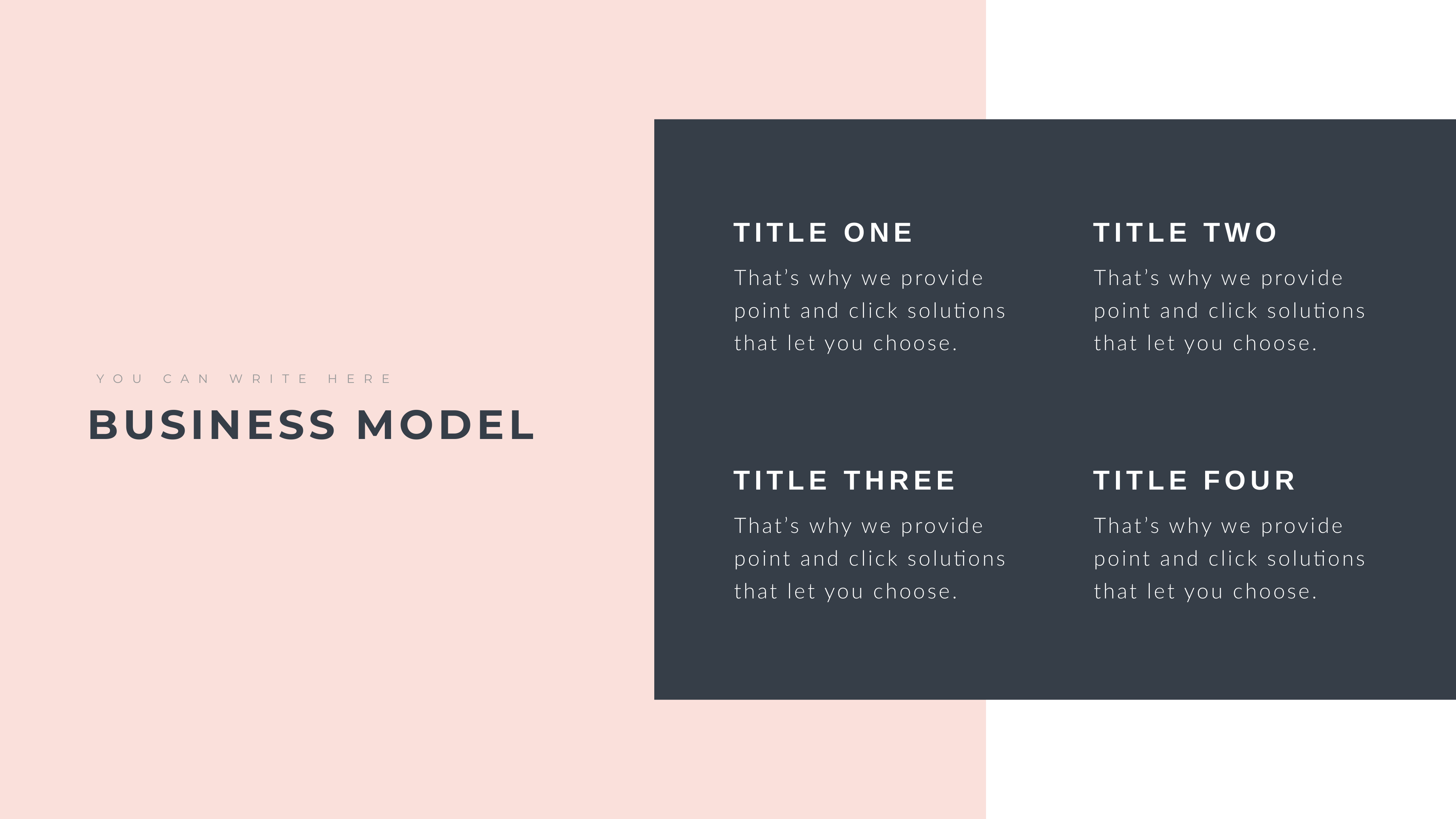

TITLE ONE
TITLE TWO
That’s why we provide point and click solutions that let you choose.
That’s why we provide point and click solutions that let you choose.
TITLE THREE
TITLE FOUR
That’s why we provide point and click solutions that let you choose.
That’s why we provide point and click solutions that let you choose.
YOU CAN WRITE HERE
BUSINESS MODEL